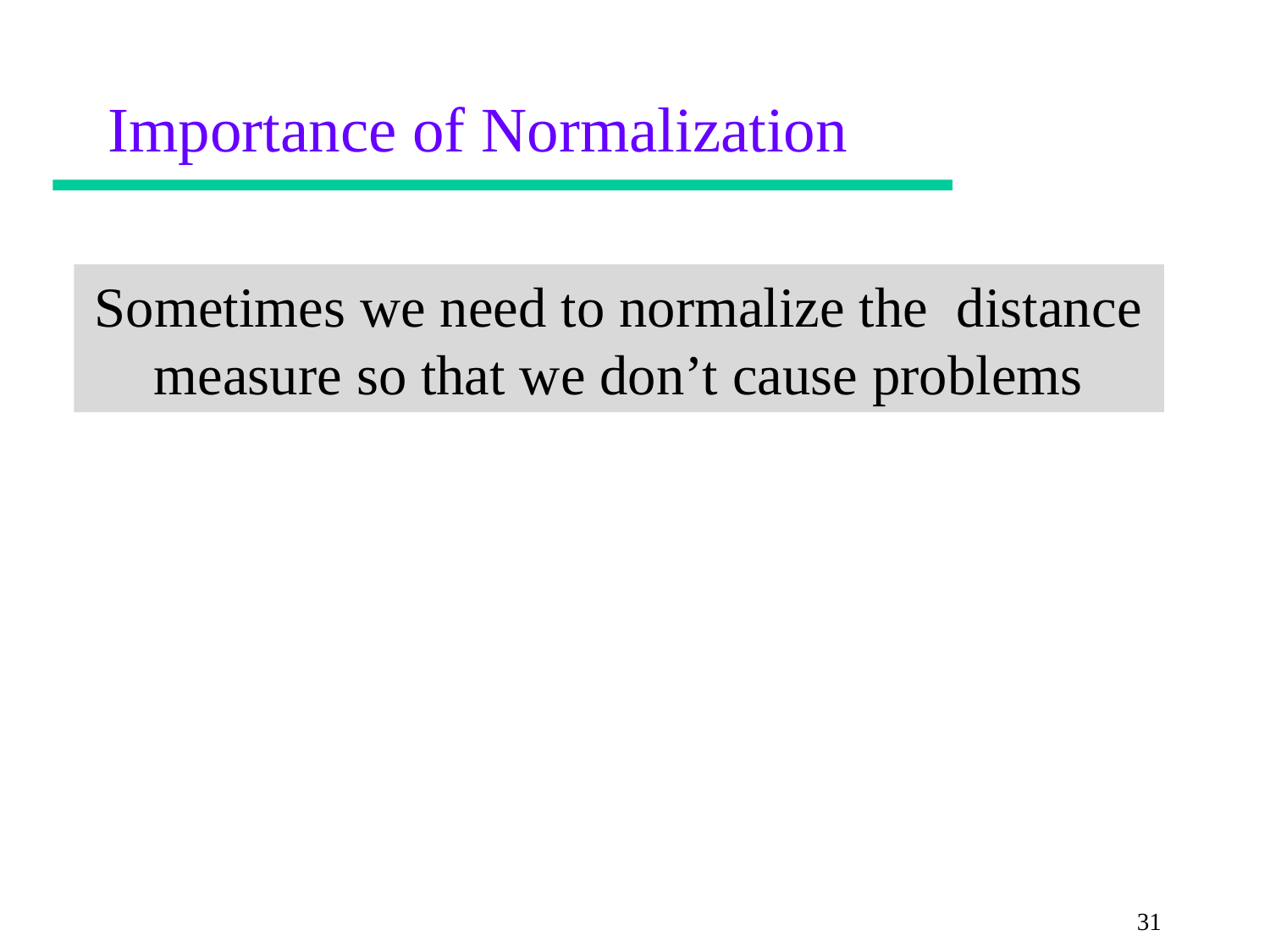

# Importance of Normalization
Sometimes we need to normalize the  distance measure so that we don’t cause problems
31